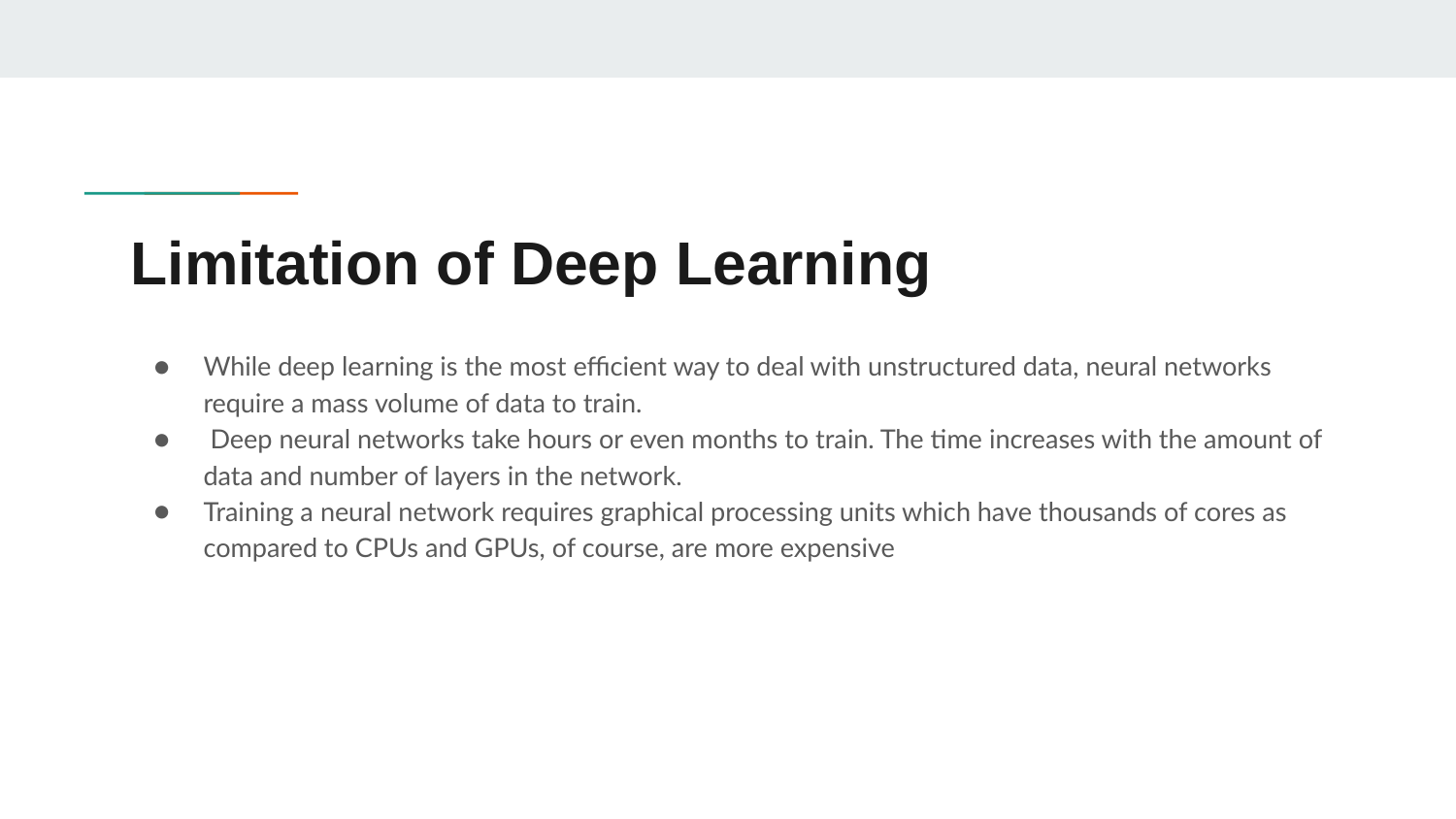

# Limitation of Deep Learning

While deep learning is the most efficient way to deal with unstructured data, neural networks require a mass volume of data to train.
 Deep neural networks take hours or even months to train. The time increases with the amount of data and number of layers in the network.
Training a neural network requires graphical processing units which have thousands of cores as compared to CPUs and GPUs, of course, are more expensive